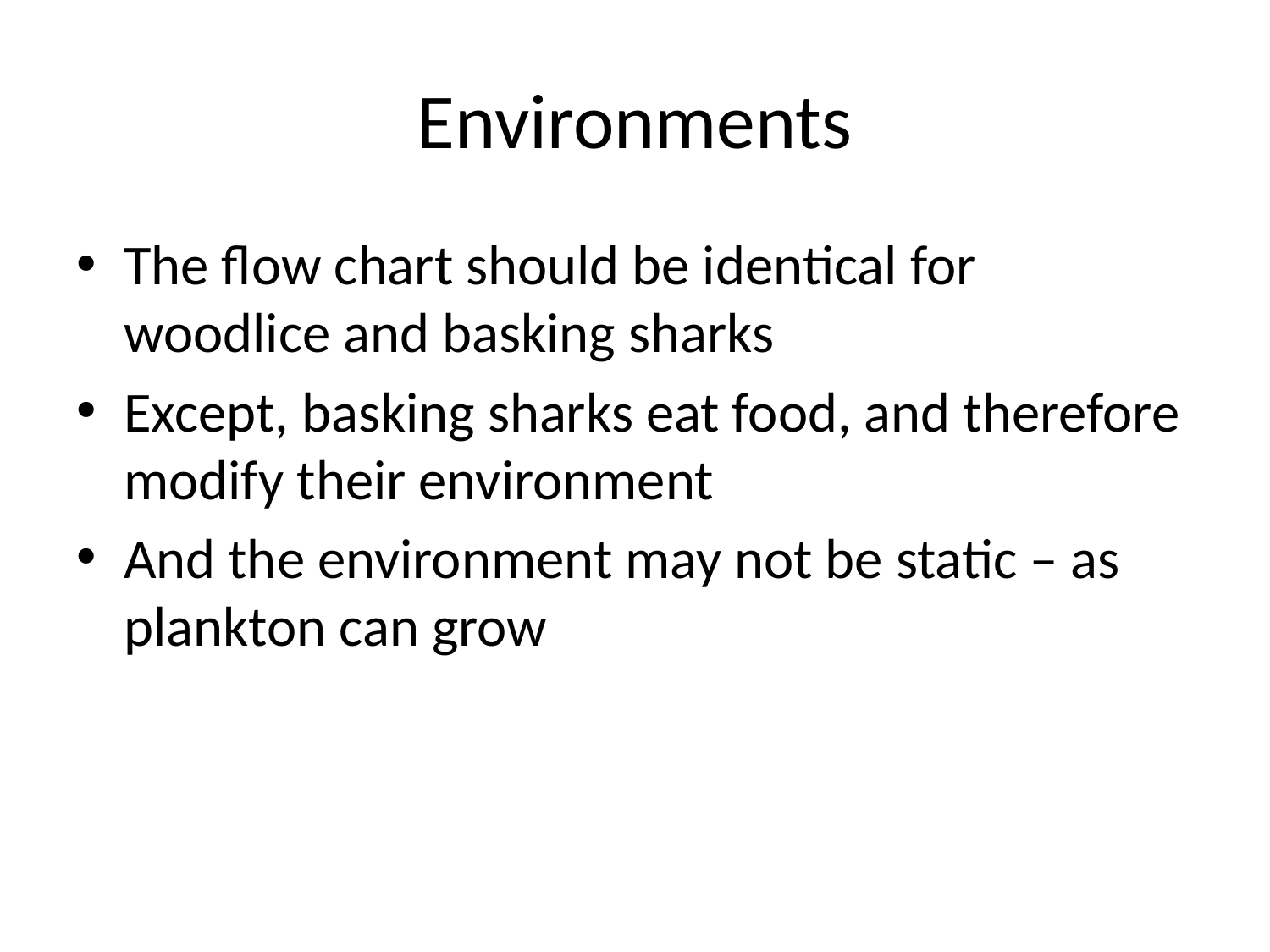

# Environments
The flow chart should be identical for woodlice and basking sharks
Except, basking sharks eat food, and therefore modify their environment
And the environment may not be static – as plankton can grow